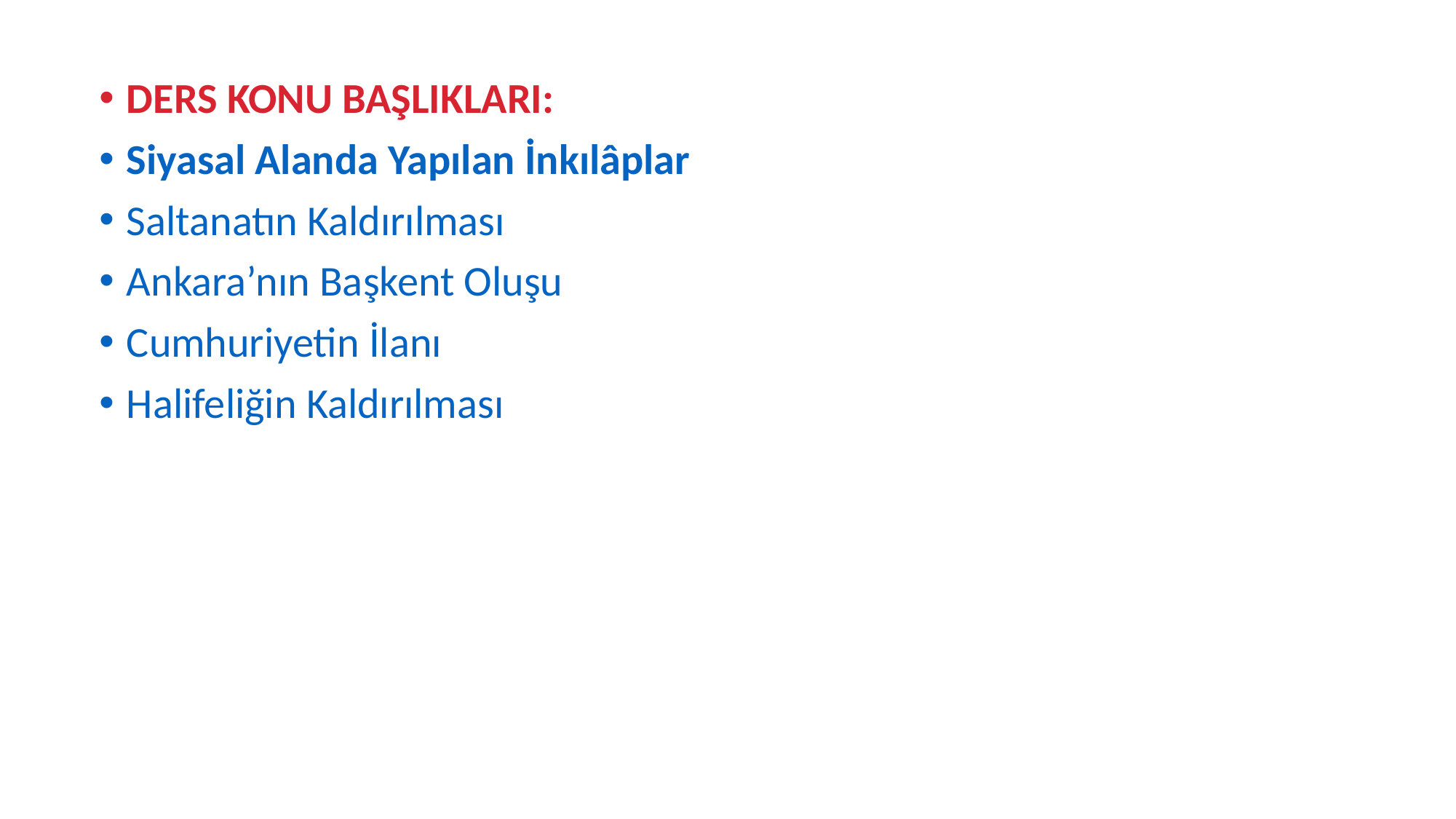

DERS KONU BAŞLIKLARI:
Siyasal Alanda Yapılan İnkılâplar
Saltanatın Kaldırılması
Ankara’nın Başkent Oluşu
Cumhuriyetin İlanı
Halifeliğin Kaldırılması